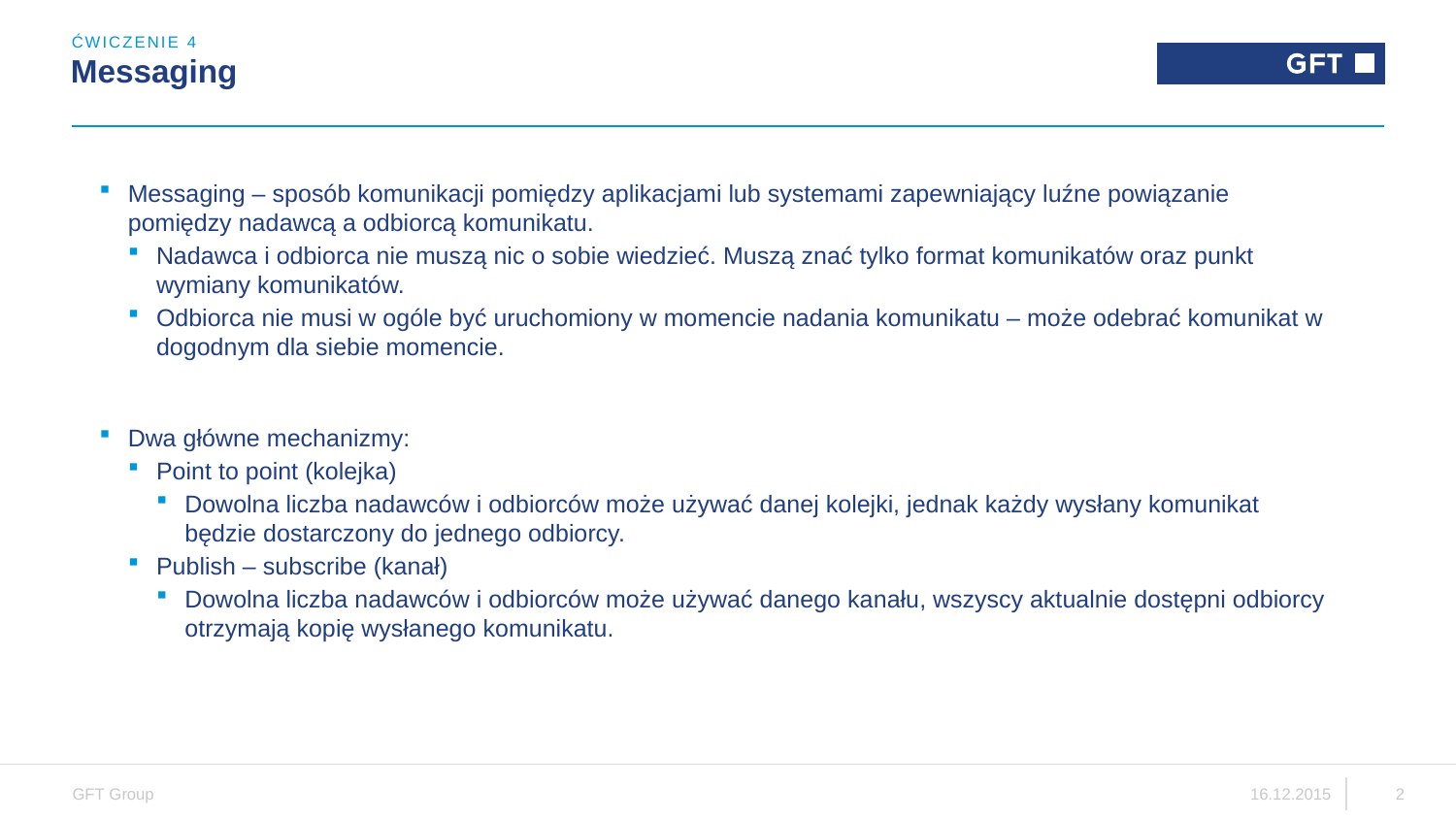

ĆWICZENIE 4
# Messaging
Messaging – sposób komunikacji pomiędzy aplikacjami lub systemami zapewniający luźne powiązanie pomiędzy nadawcą a odbiorcą komunikatu.
Nadawca i odbiorca nie muszą nic o sobie wiedzieć. Muszą znać tylko format komunikatów oraz punkt wymiany komunikatów.
Odbiorca nie musi w ogóle być uruchomiony w momencie nadania komunikatu – może odebrać komunikat w dogodnym dla siebie momencie.

Dwa główne mechanizmy:
Point to point (kolejka)
Dowolna liczba nadawców i odbiorców może używać danej kolejki, jednak każdy wysłany komunikat będzie dostarczony do jednego odbiorcy.
Publish – subscribe (kanał)
Dowolna liczba nadawców i odbiorców może używać danego kanału, wszyscy aktualnie dostępni odbiorcy otrzymają kopię wysłanego komunikatu.